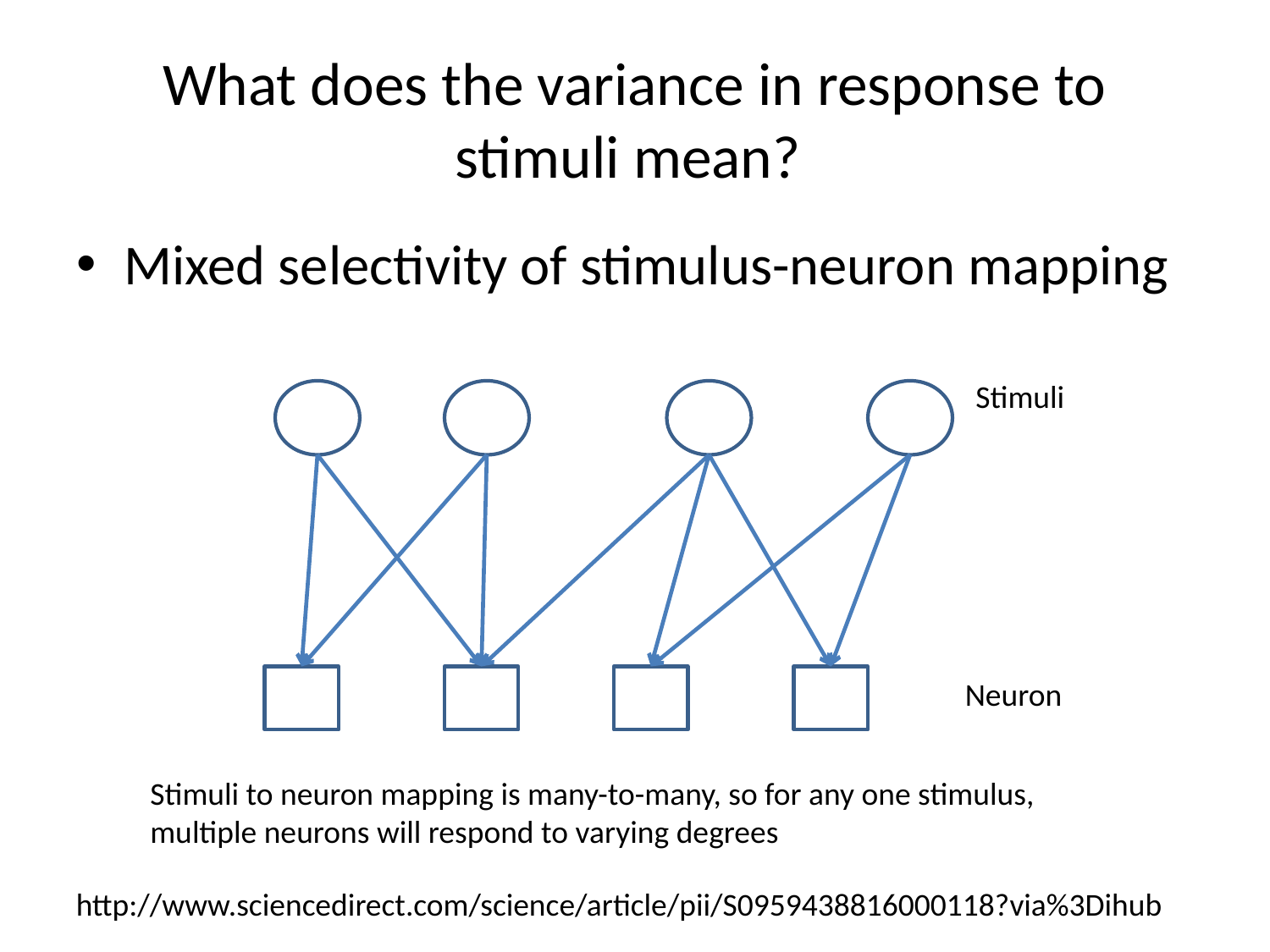

# What does the variance in response to stimuli mean?
Mixed selectivity of stimulus-neuron mapping
Stimuli

Neuron
Stimuli to neuron mapping is many-to-many, so for any one stimulus, multiple neurons will respond to varying degrees
http://www.sciencedirect.com/science/article/pii/S0959438816000118?via%3Dihub